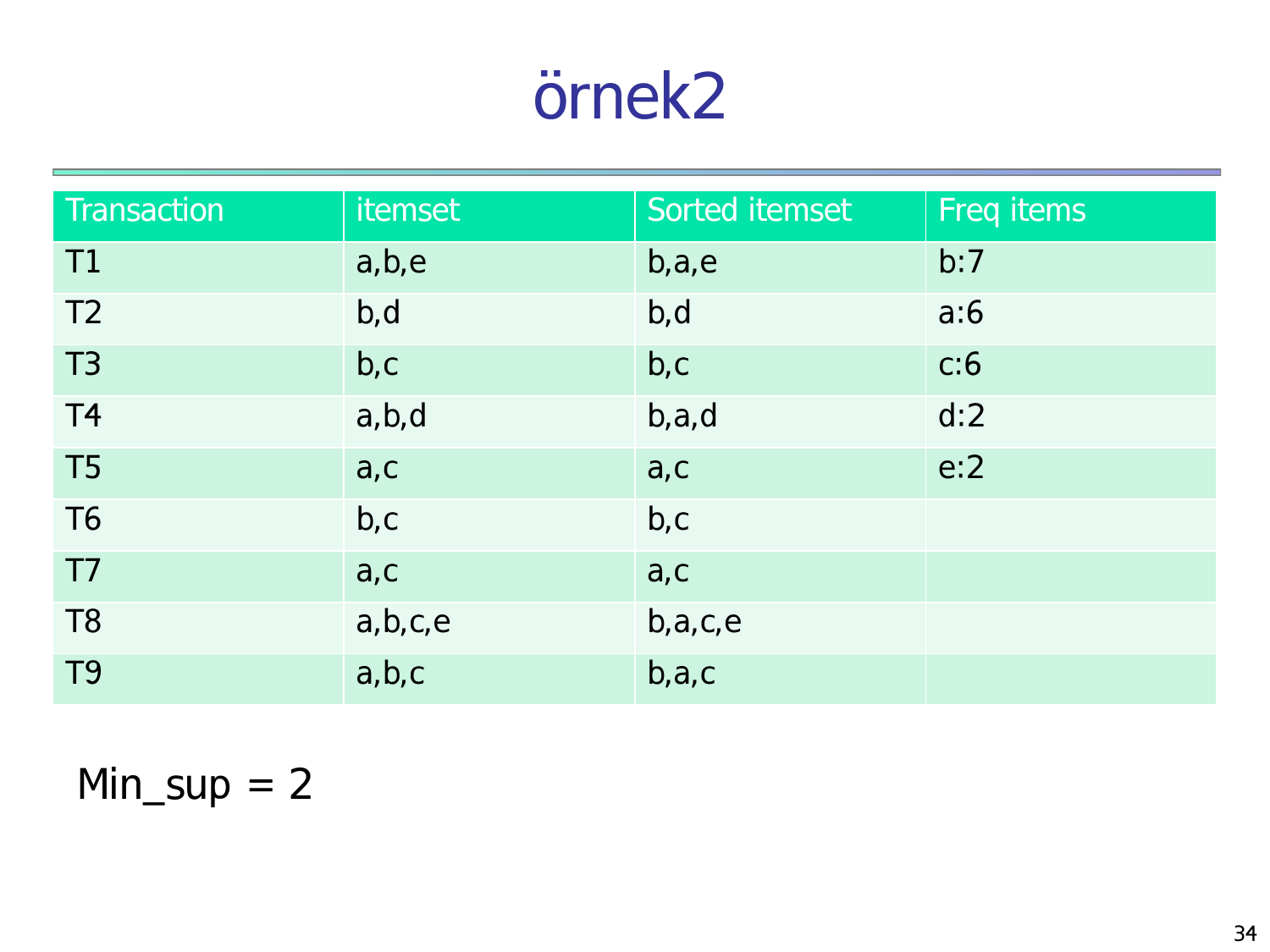

# örnek2
| Transaction | itemset | Sorted itemset | Freq items |
| --- | --- | --- | --- |
| T1 | a,b,e | b,a,e | b:7 |
| T2 | b,d | b,d | a:6 |
| T3 | b,c | b,c | c:6 |
| T4 | a,b,d | b,a,d | d:2 |
| T5 | a,c | a,c | e:2 |
| T6 | b,c | b,c |  |
| T7 | a,c | a,c |  |
| T8 | a,b,c,e | b,a,c,e |  |
| T9 | a,b,c | b,a,c |  |
Min_sup = 2
34